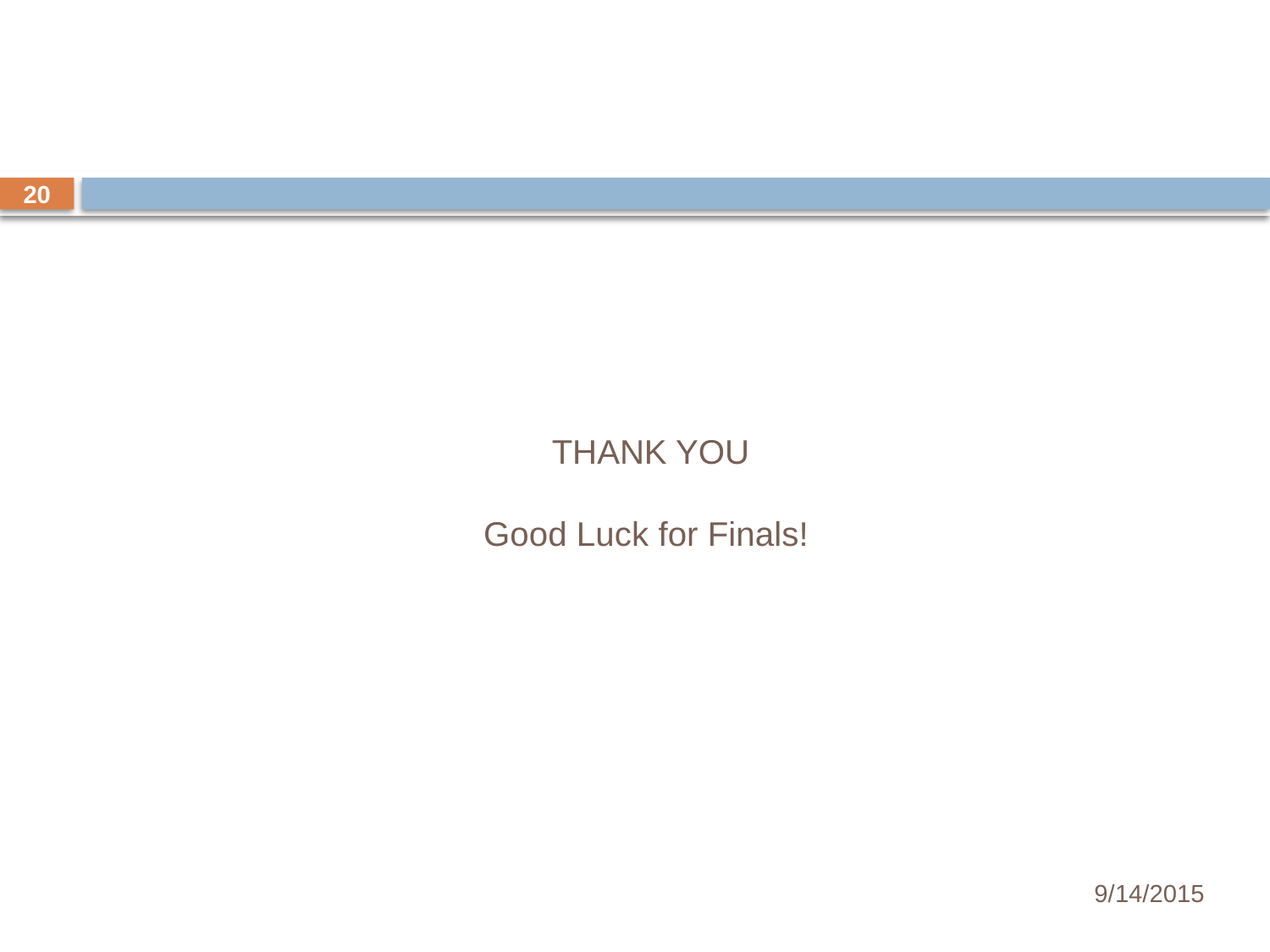

20
# THANK YOU Good Luck for Finals!
9/14/2015